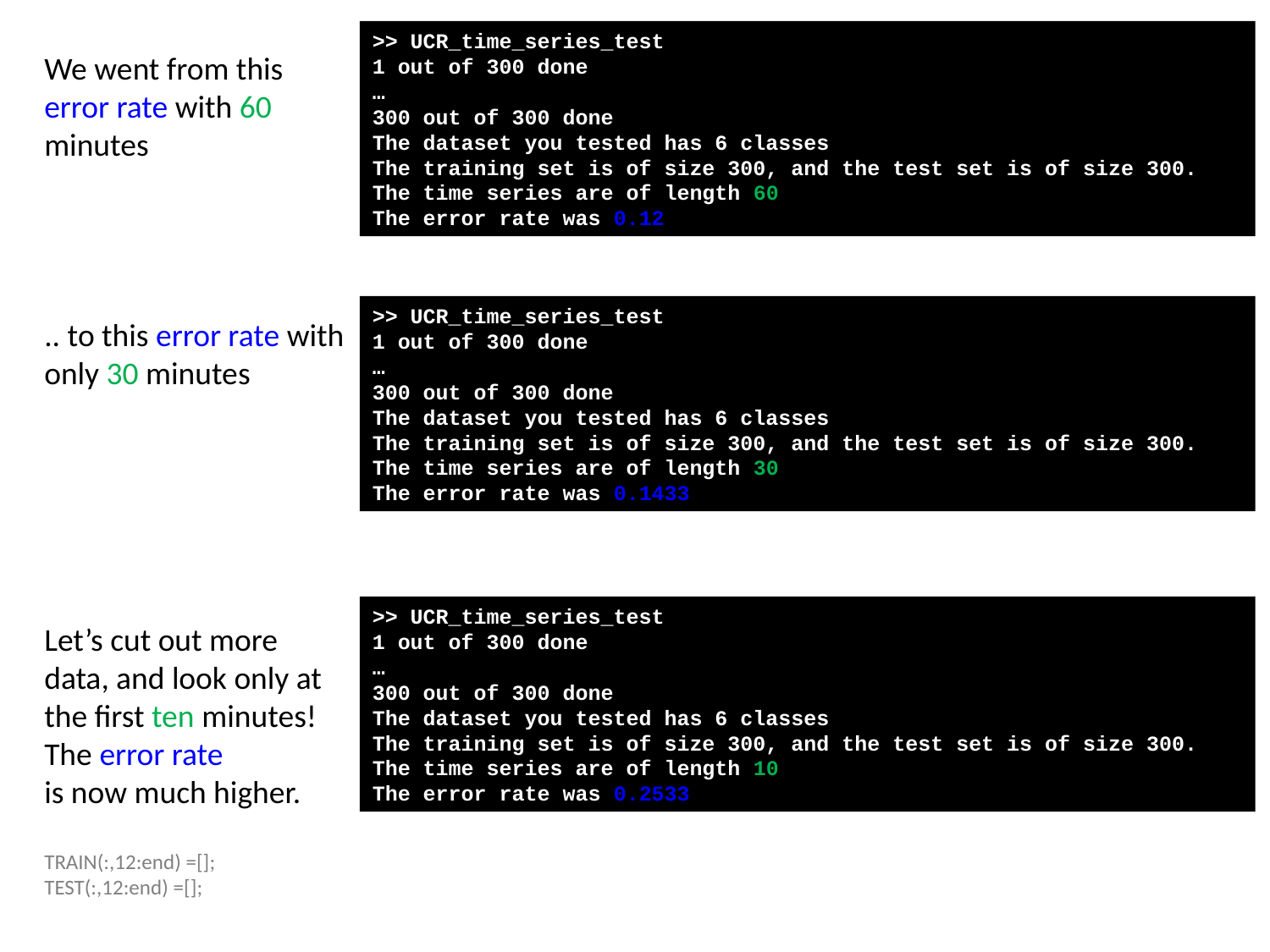

>> UCR_time_series_test
1 out of 300 done
…
300 out of 300 done
The dataset you tested has 6 classes
The training set is of size 300, and the test set is of size 300.
The time series are of length 60
The error rate was 0.12
We went from this error rate with 60 minutes

.. to this error rate with only 30 minutes

Let’s cut out more data, and look only at the first ten minutes!
The error rate
is now much higher.

TRAIN(:,12:end) =[];
TEST(:,12:end) =[];

>> UCR_time_series_test
1 out of 300 done
…
300 out of 300 done
The dataset you tested has 6 classes
The training set is of size 300, and the test set is of size 300.
The time series are of length 30
The error rate was 0.1433
>> UCR_time_series_test
1 out of 300 done
…
300 out of 300 done
The dataset you tested has 6 classes
The training set is of size 300, and the test set is of size 300.
The time series are of length 10
The error rate was 0.2533